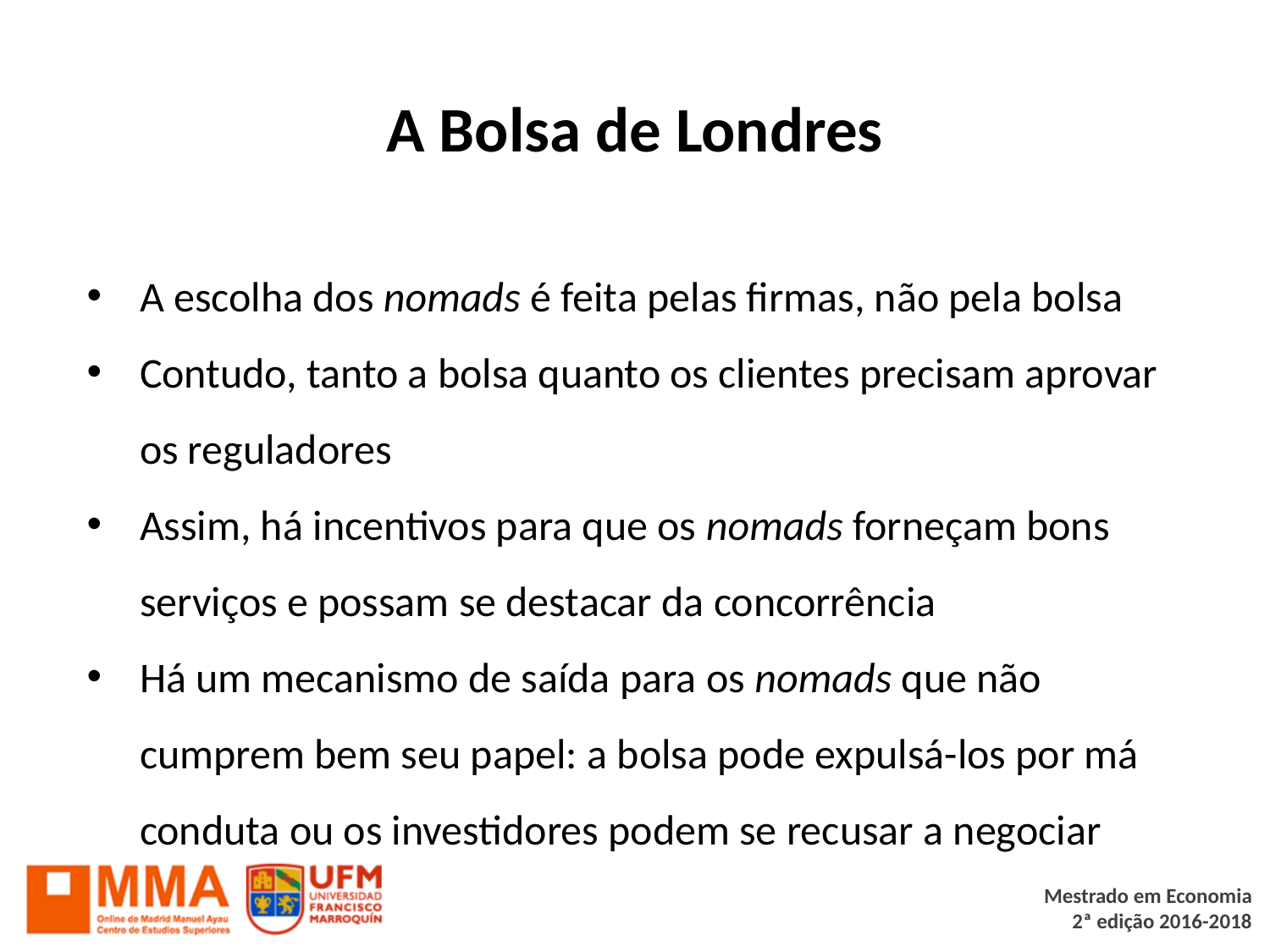

# A Bolsa de Londres
A escolha dos nomads é feita pelas firmas, não pela bolsa
Contudo, tanto a bolsa quanto os clientes precisam aprovar os reguladores
Assim, há incentivos para que os nomads forneçam bons serviços e possam se destacar da concorrência
Há um mecanismo de saída para os nomads que não cumprem bem seu papel: a bolsa pode expulsá-los por má conduta ou os investidores podem se recusar a negociar